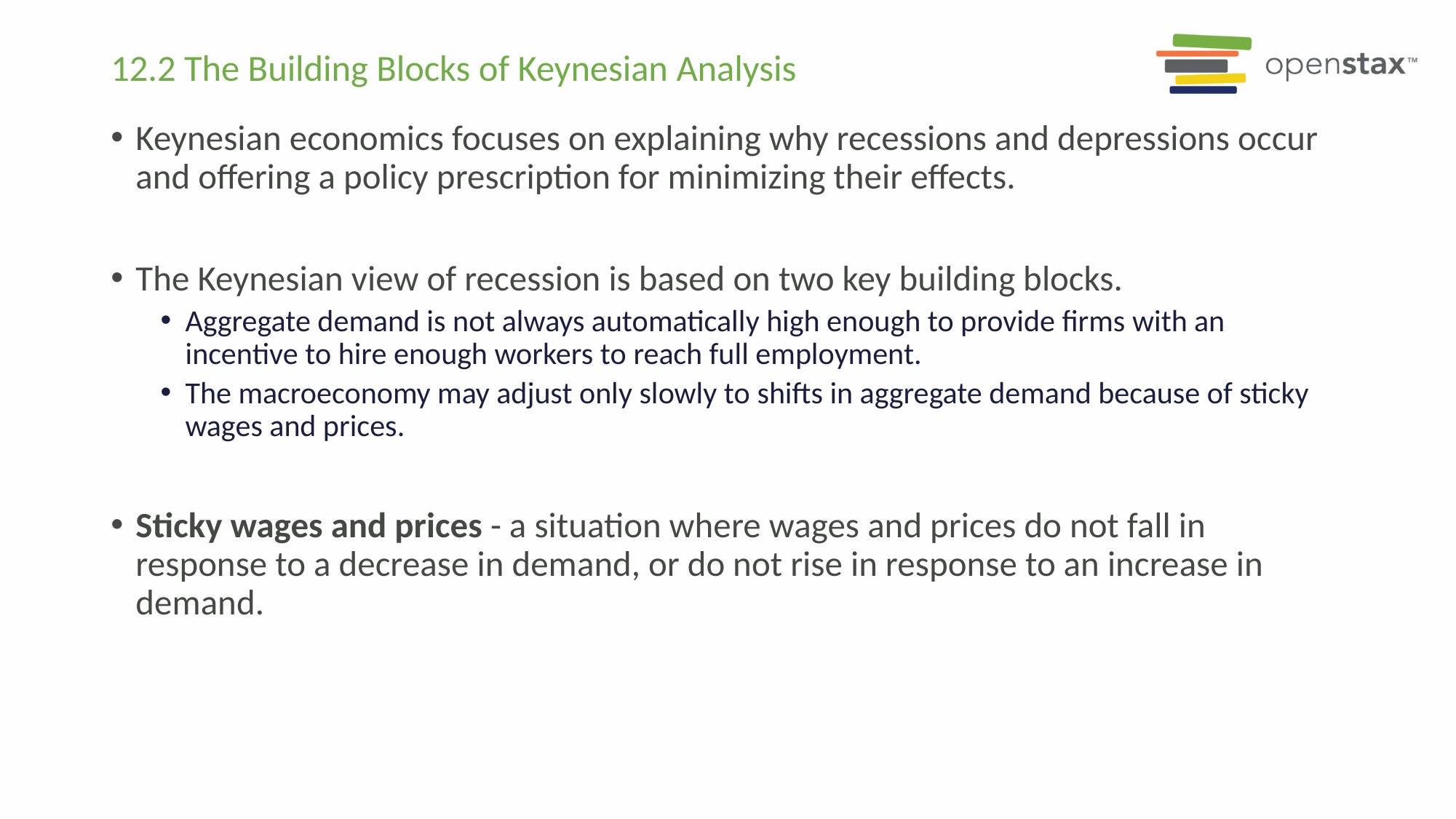

# 12.2 The Building Blocks of Keynesian Analysis
Keynesian economics focuses on explaining why recessions and depressions occur and offering a policy prescription for minimizing their effects.

The Keynesian view of recession is based on two key building blocks.
Aggregate demand is not always automatically high enough to provide firms with an incentive to hire enough workers to reach full employment.
The macroeconomy may adjust only slowly to shifts in aggregate demand because of sticky wages and prices.

Sticky wages and prices - a situation where wages and prices do not fall in response to a decrease in demand, or do not rise in response to an increase in demand.